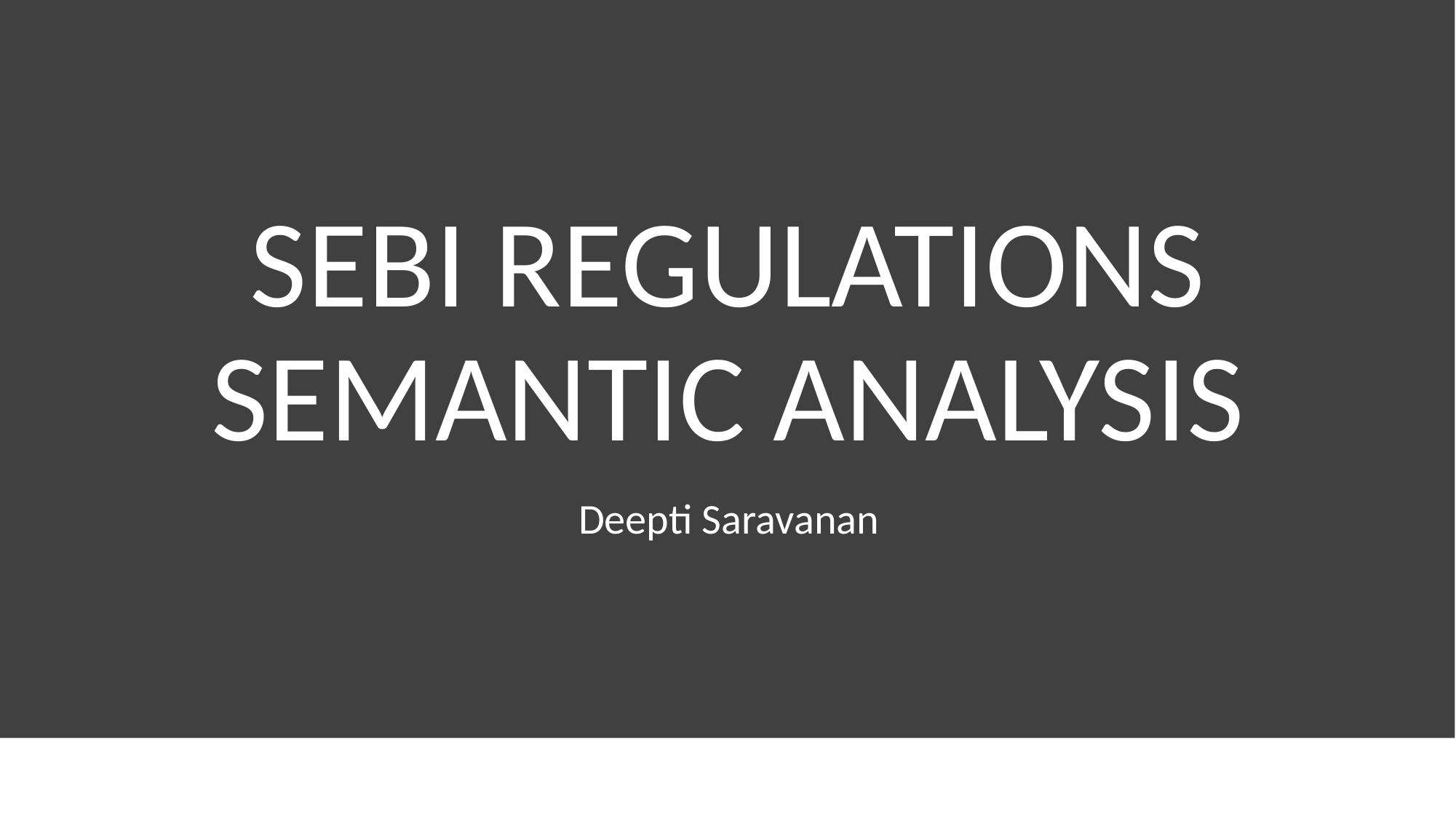

# SEBI REGULATIONS SEMANTIC ANALYSIS
Deepti Saravanan